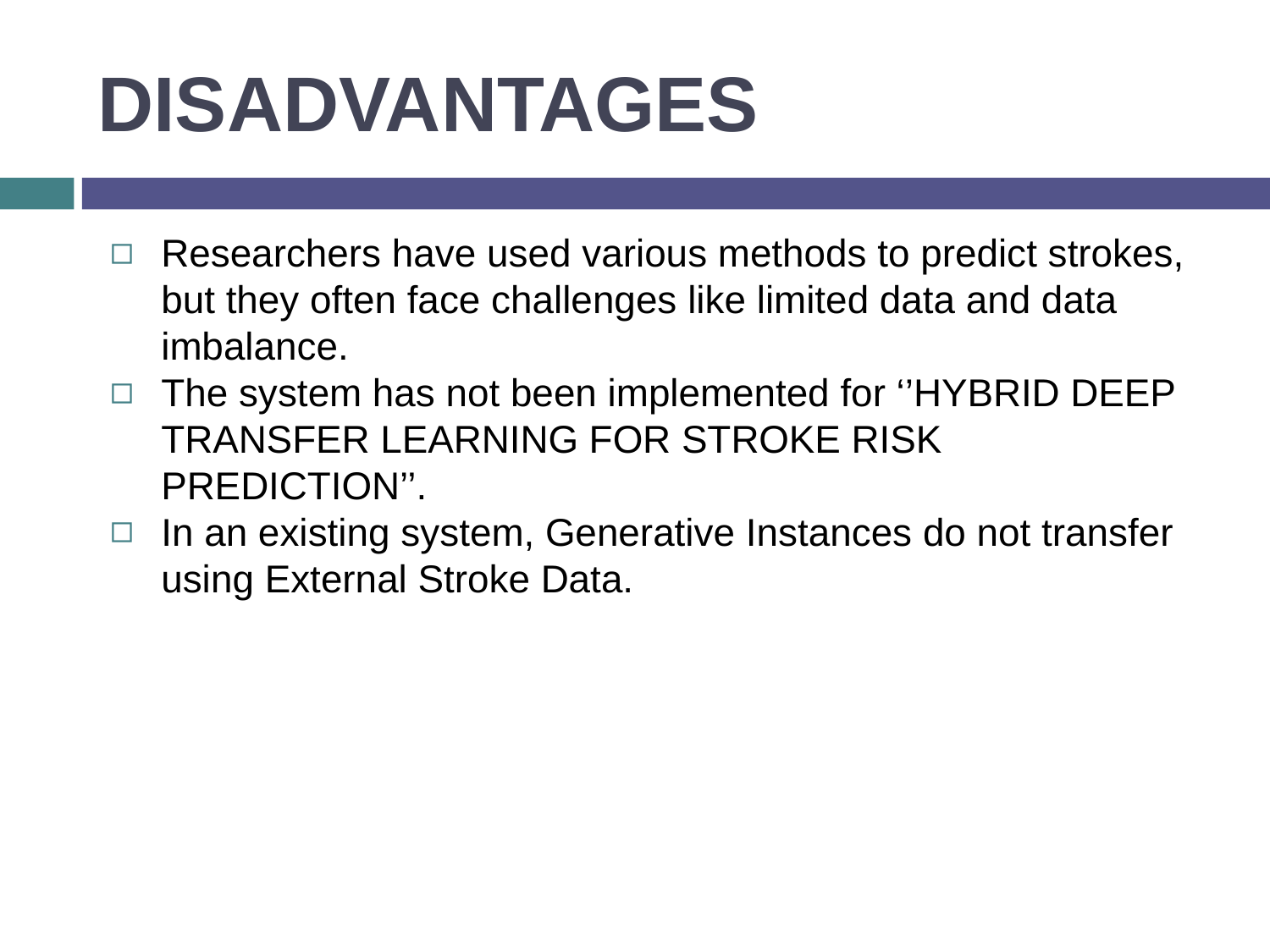

# DISADVANTAGES
Researchers have used various methods to predict strokes, but they often face challenges like limited data and data imbalance.
The system has not been implemented for ‘’HYBRID DEEP TRANSFER LEARNING FOR STROKE RISK PREDICTION’’.
In an existing system, Generative Instances do not transfer using External Stroke Data.